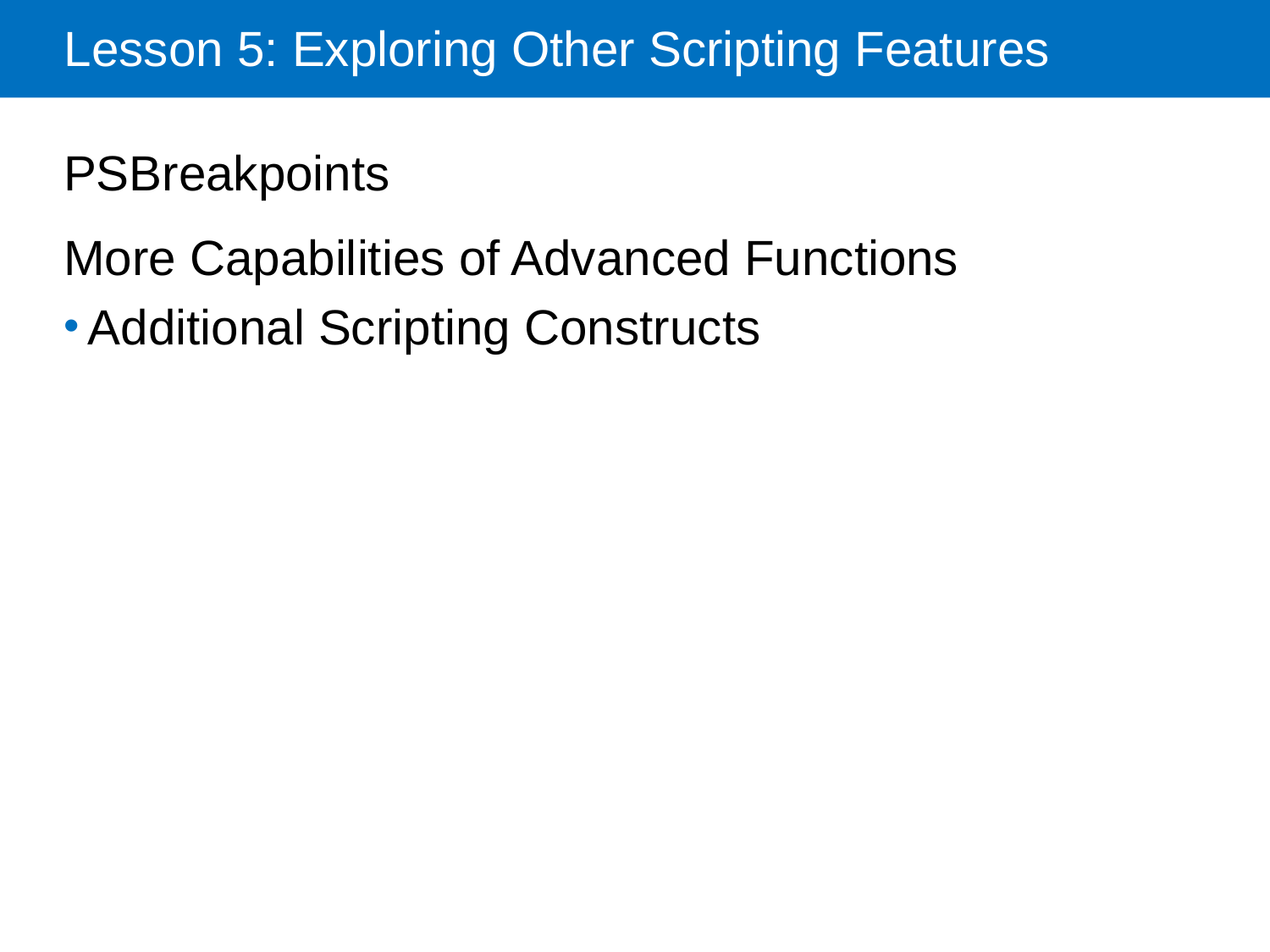

# Lesson 5: Exploring Other Scripting Features
PSBreakpoints
More Capabilities of Advanced Functions
Additional Scripting Constructs